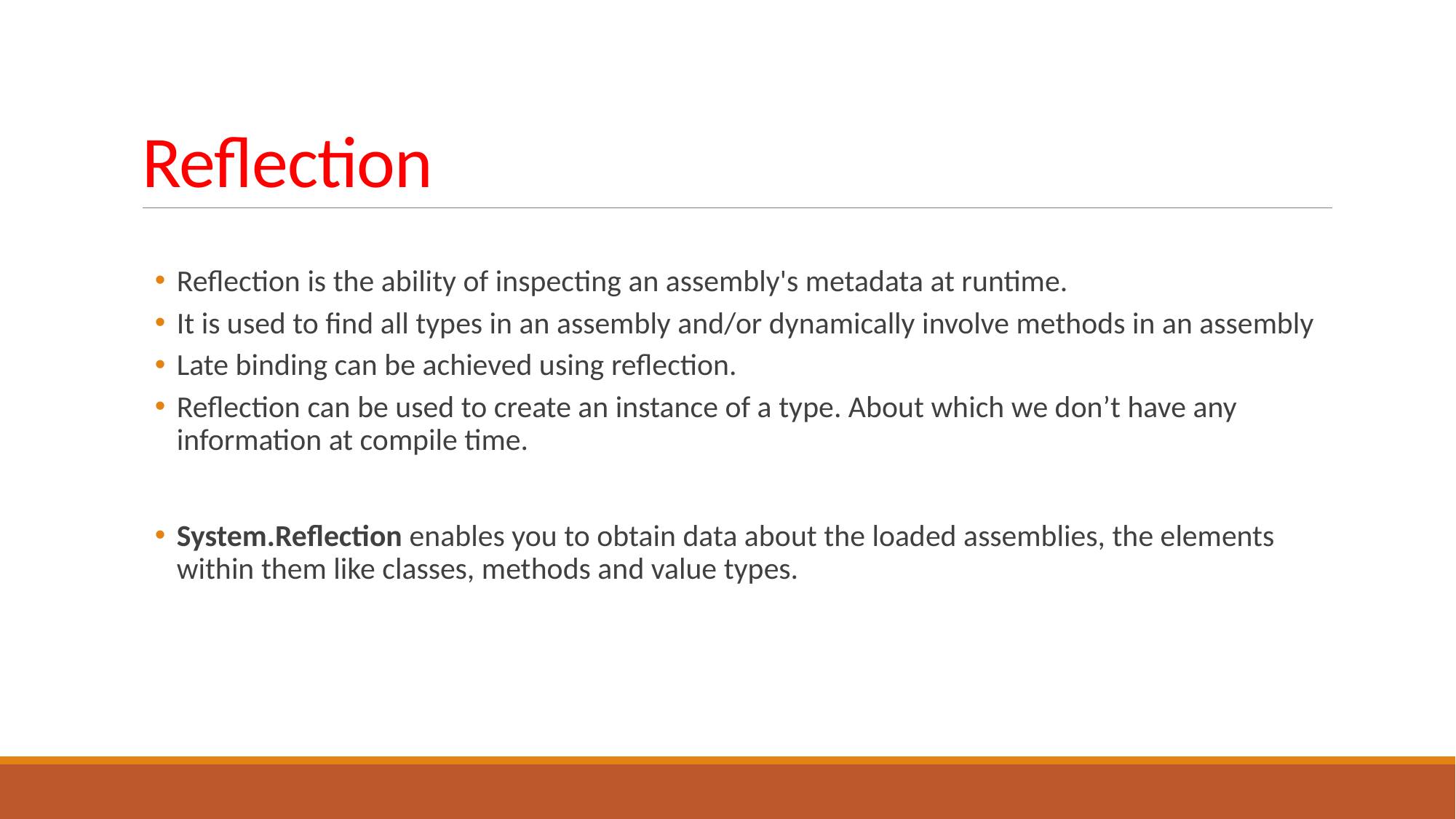

# Reflection

Reflection is the ability of inspecting an assembly's metadata at runtime.
It is used to find all types in an assembly and/or dynamically involve methods in an assembly
Late binding can be achieved using reflection.
Reflection can be used to create an instance of a type. About which we don’t have any information at compile time.

System.Reflection enables you to obtain data about the loaded assemblies, the elements within them like classes, methods and value types.